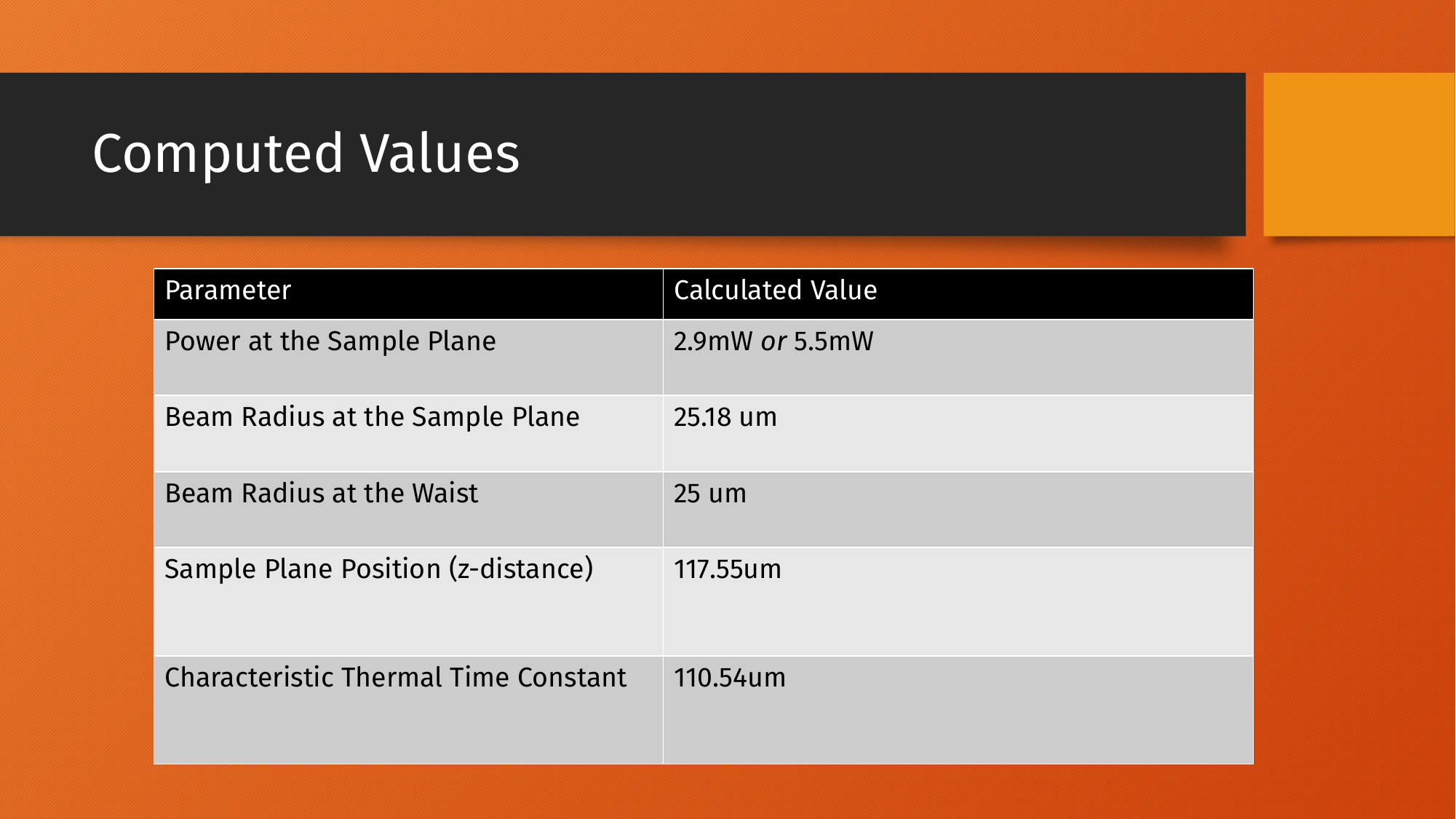

# Computed Values
| Parameter | Calculated Value |
| --- | --- |
| Power at the Sample Plane | 2.9mW or 5.5mW |
| Beam Radius at the Sample Plane | 25.18 um |
| Beam Radius at the Waist | 25 um |
| Sample Plane Position (z-distance) | 117.55um |
| Characteristic Thermal Time Constant | 110.54um |